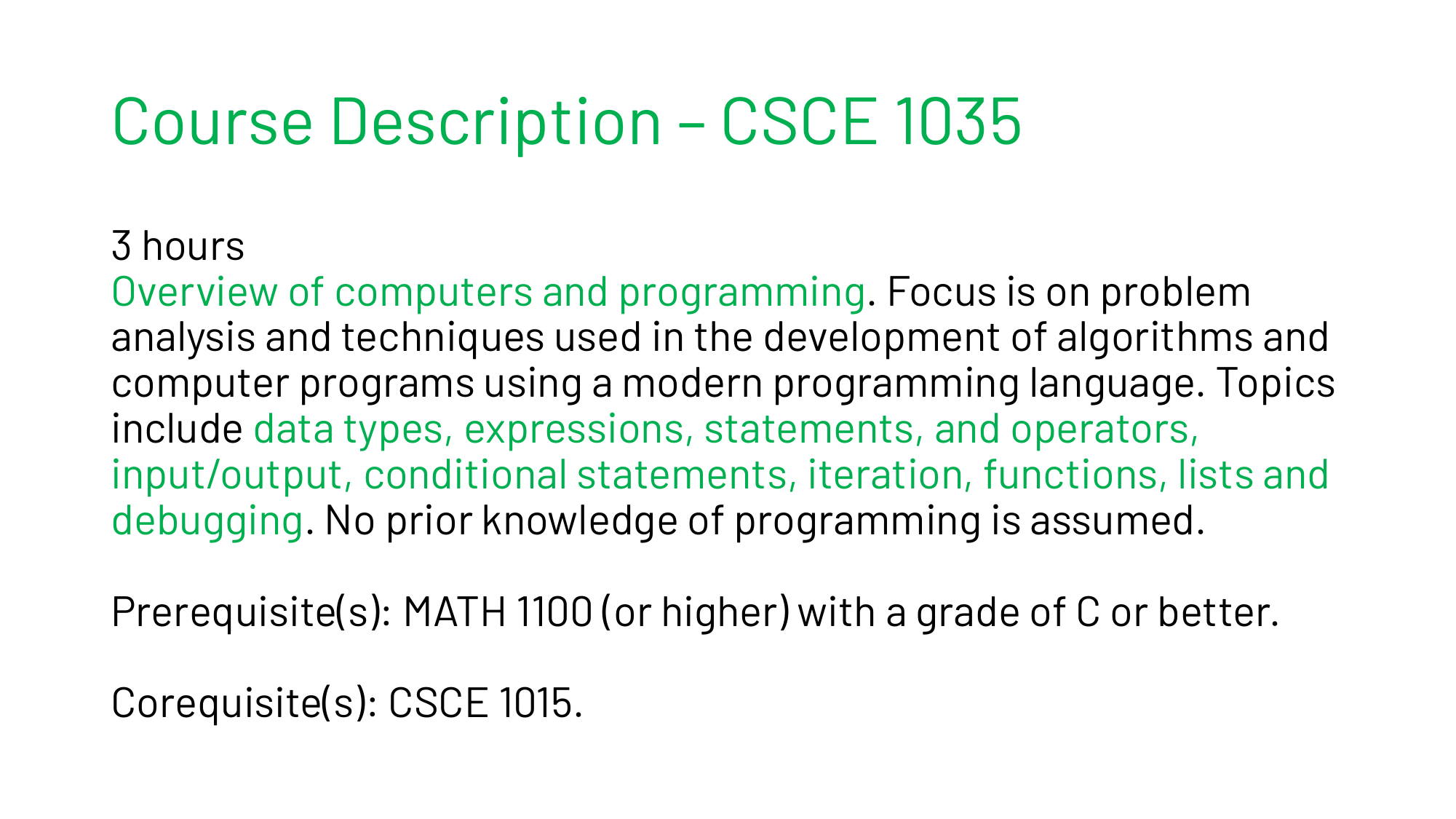

# Course Description – CSCE 1035
3 hours
Overview of computers and programming. Focus is on problem analysis and techniques used in the development of algorithms and computer programs using a modern programming language. Topics include data types, expressions, statements, and operators, input/output, conditional statements, iteration, functions, lists and debugging. No prior knowledge of programming is assumed.
Prerequisite(s): MATH 1100 (or higher) with a grade of C or better.
Corequisite(s): CSCE 1015.